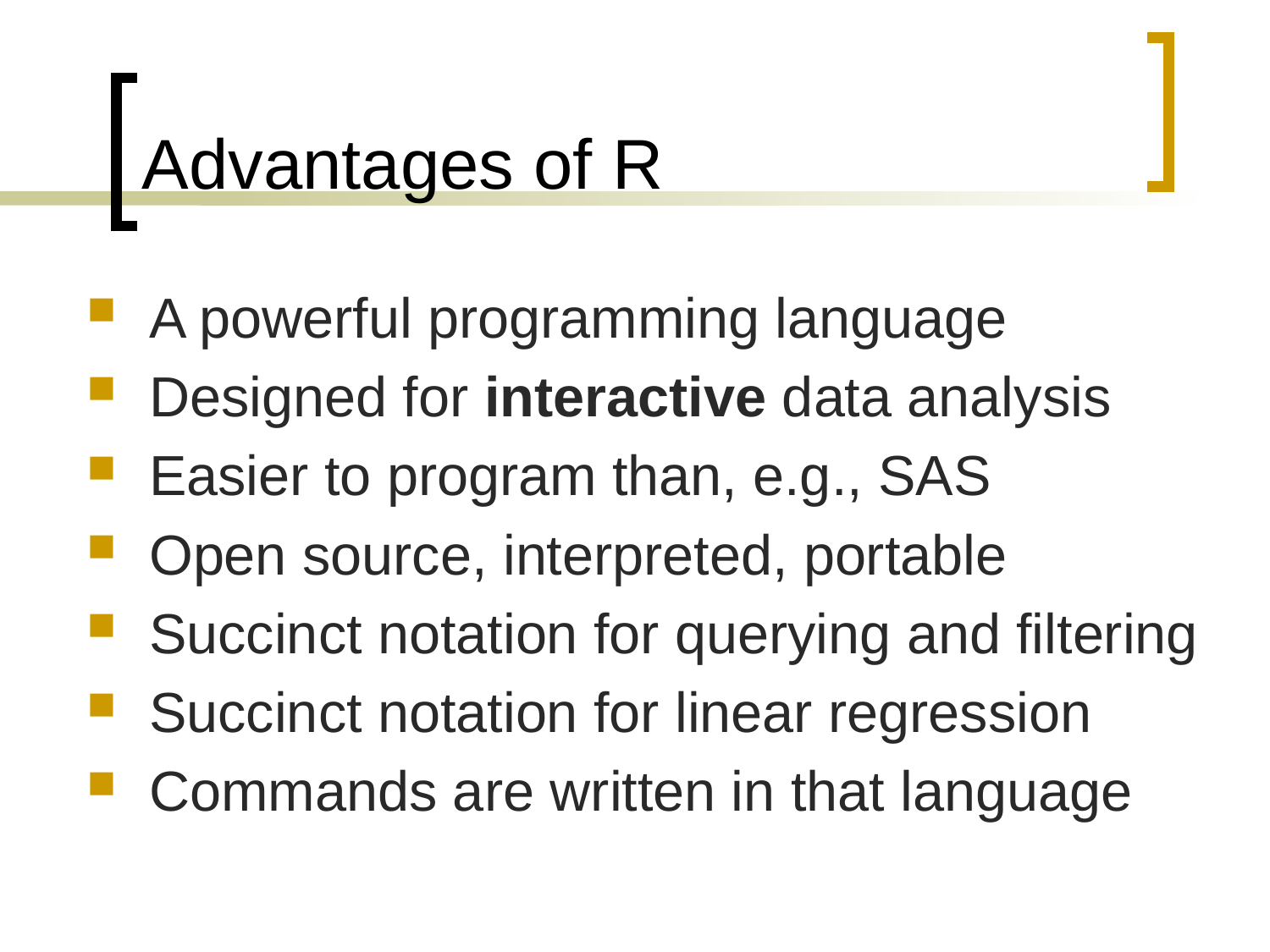

# Advantages of R
A powerful programming language
Designed for interactive data analysis
Easier to program than, e.g., SAS
Open source, interpreted, portable
Succinct notation for querying and filtering
Succinct notation for linear regression
Commands are written in that language